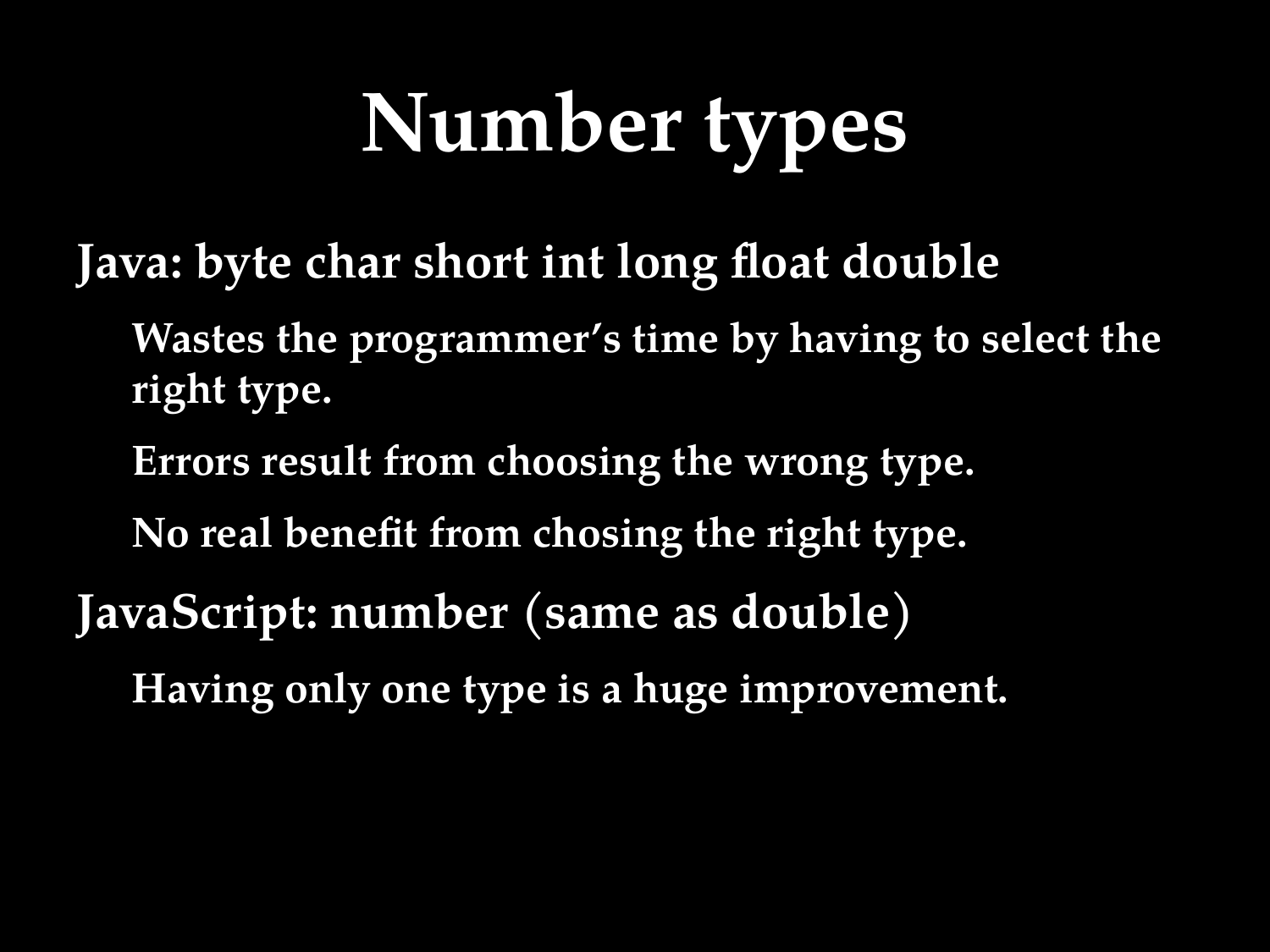

# Number types
Java: byte char short int long float double
Wastes the programmer’s time by having to select the right type.
Errors result from choosing the wrong type.
No real benefit from chosing the right type.
JavaScript: number (same as double)
Having only one type is a huge improvement.
Unfortunately, it is the wrong type.